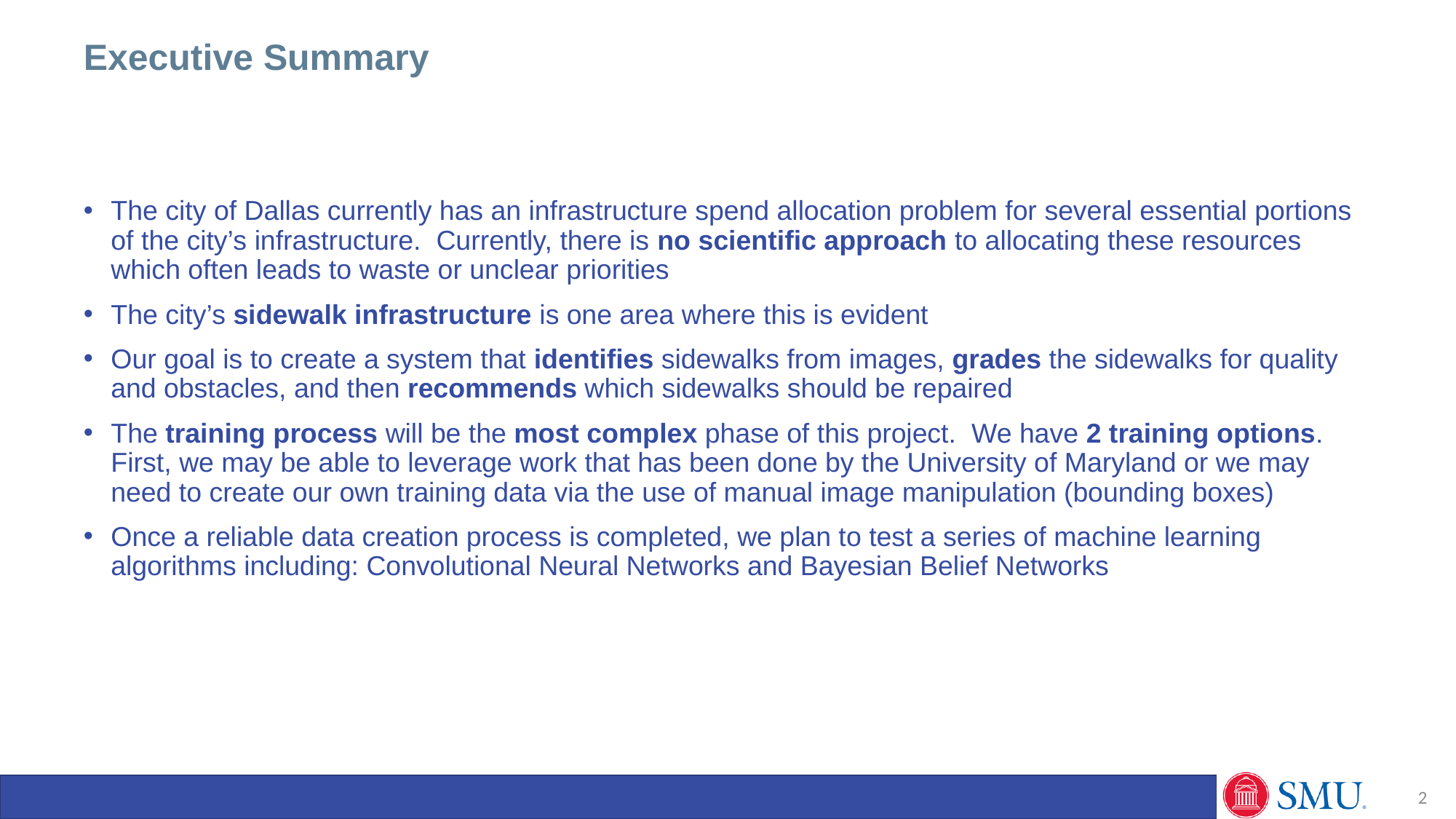

# Executive Summary
The city of Dallas currently has an infrastructure spend allocation problem for several essential portions of the city’s infrastructure.  Currently, there is no scientific approach to allocating these resources which often leads to waste or unclear priorities
The city’s sidewalk infrastructure is one area where this is evident
Our goal is to create a system that identifies sidewalks from images, grades the sidewalks for quality and obstacles, and then recommends which sidewalks should be repaired
The training process will be the most complex phase of this project.  We have 2 training options.  First, we may be able to leverage work that has been done by the University of Maryland or we may need to create our own training data via the use of manual image manipulation (bounding boxes)
Once a reliable data creation process is completed, we plan to test a series of machine learning algorithms including: Convolutional Neural Networks and Bayesian Belief Networks
2